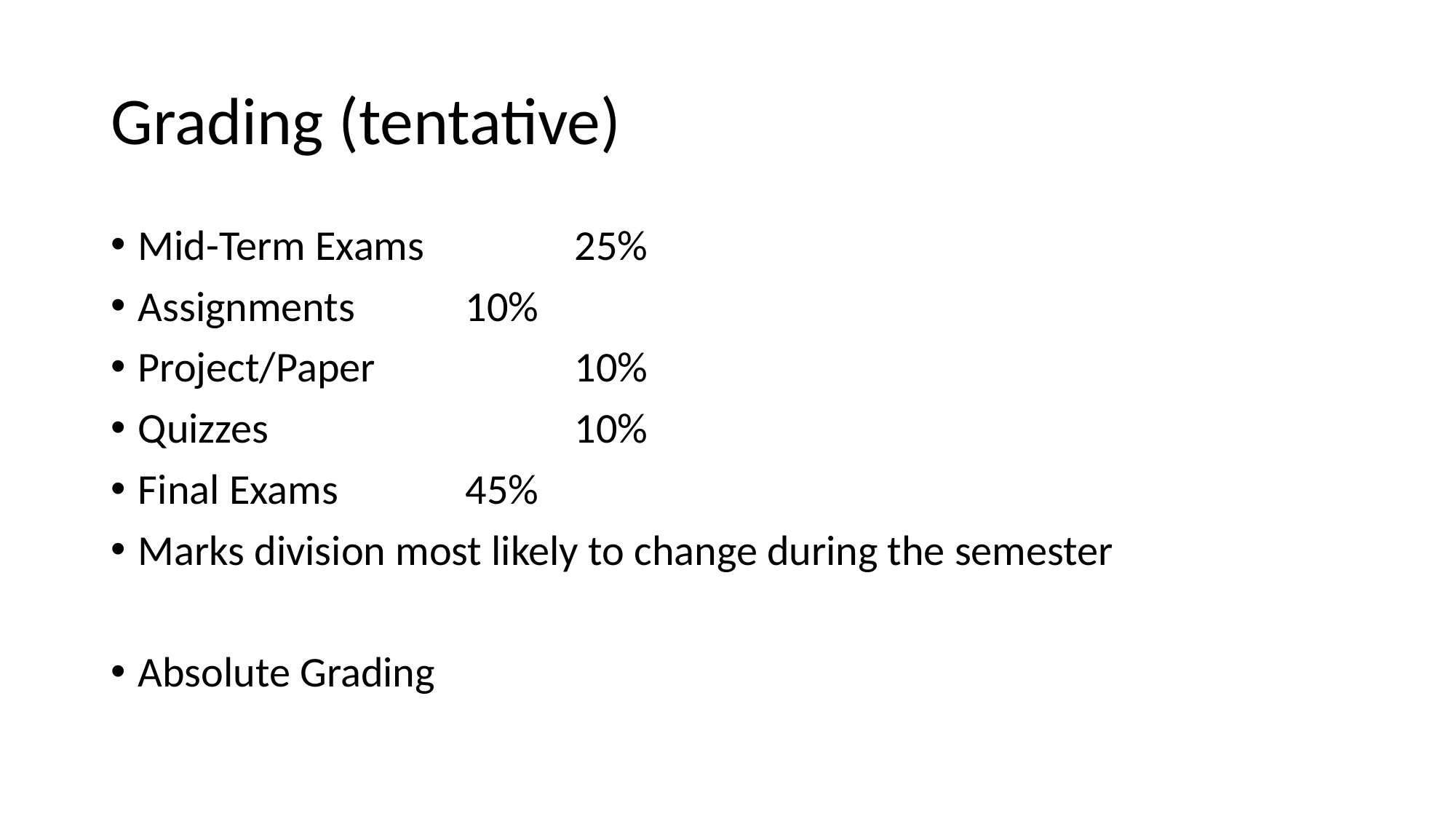

# Grading (tentative)
Mid-Term Exams		25%
Assignments		10%
Project/Paper		10%
Quizzes			10%
Final Exams		45%
Marks division most likely to change during the semester

Absolute Grading